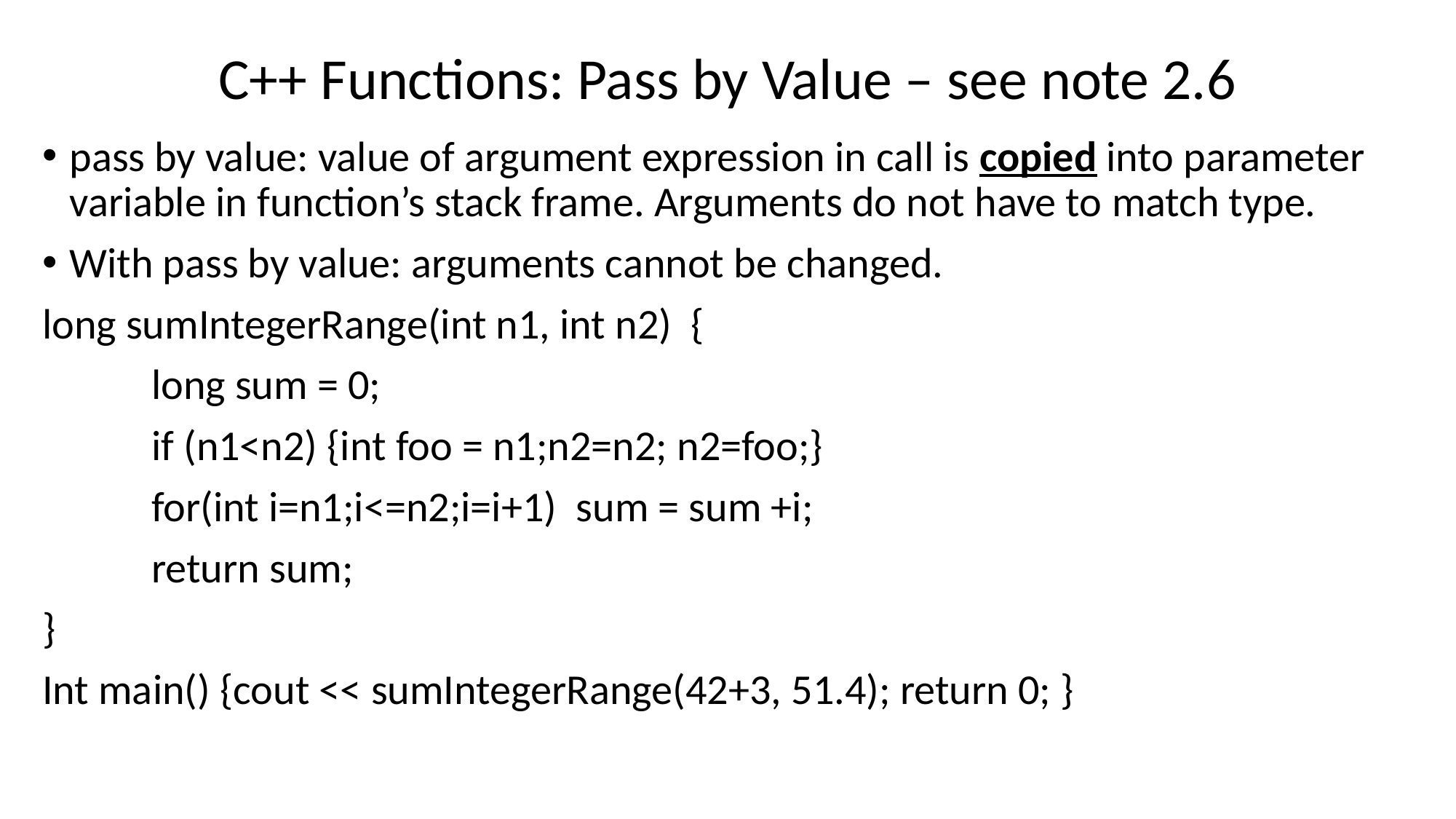

# C++ Functions: Pass by Value – see note 2.6
pass by value: value of argument expression in call is copied into parameter variable in function’s stack frame. Arguments do not have to match type.
With pass by value: arguments cannot be changed.
long sumIntegerRange(int n1, int n2)  {
	long sum = 0;
	if (n1<n2) {int foo = n1;n2=n2; n2=foo;}
	for(int i=n1;i<=n2;i=i+1)  sum = sum +i;
	return sum;
}
Int main() {cout << sumIntegerRange(42+3, 51.4); return 0; }